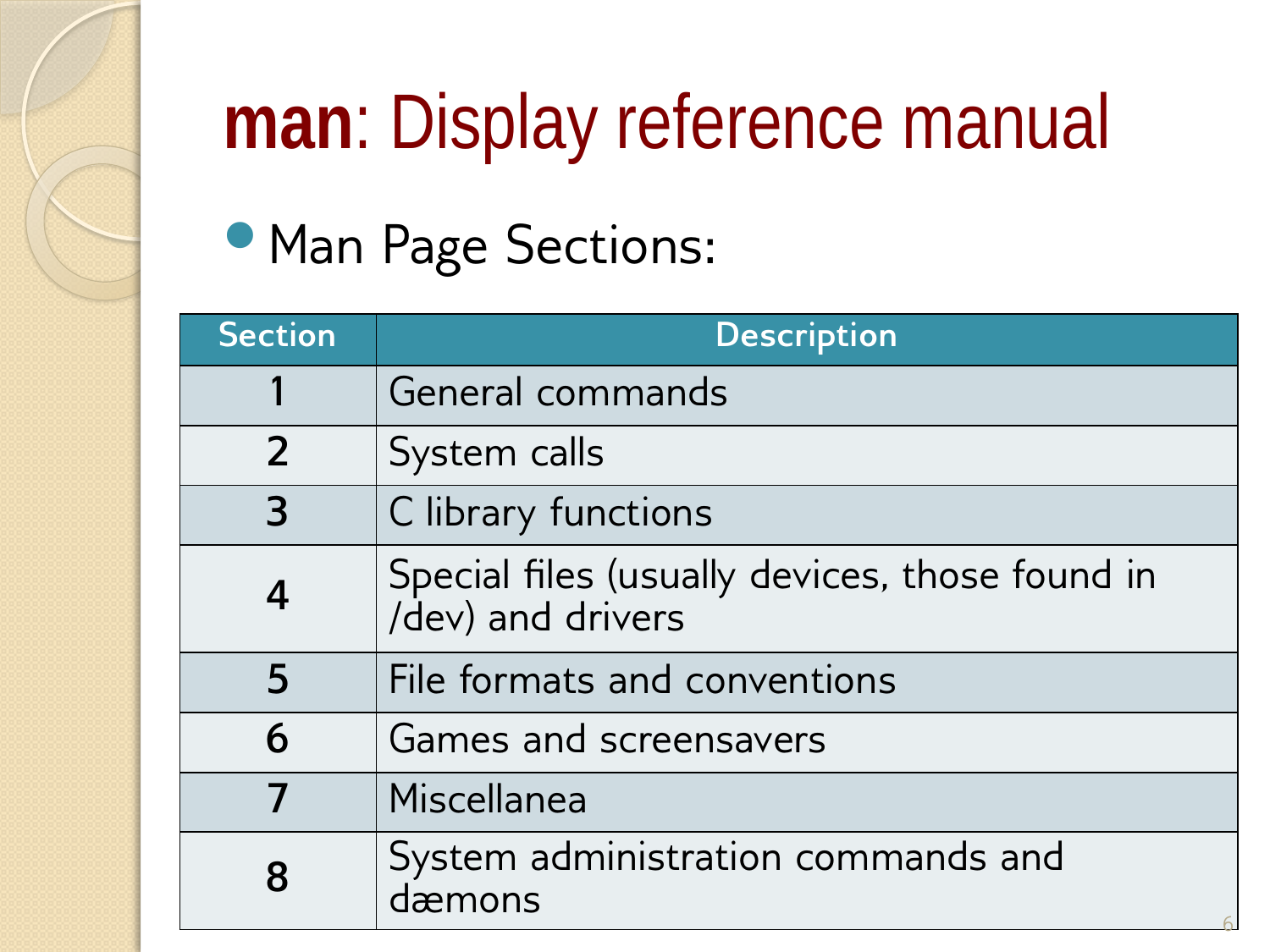

# man: Display reference manual
Man Page Sections:
| Section | Description |
| --- | --- |
| 1 | General commands |
| 2 | System calls |
| 3 | C library functions |
| 4 | Special files (usually devices, those found in /dev) and drivers |
| 5 | File formats and conventions |
| 6 | Games and screensavers |
| 7 | Miscellanea |
| 8 | System administration commands and daemons |
6